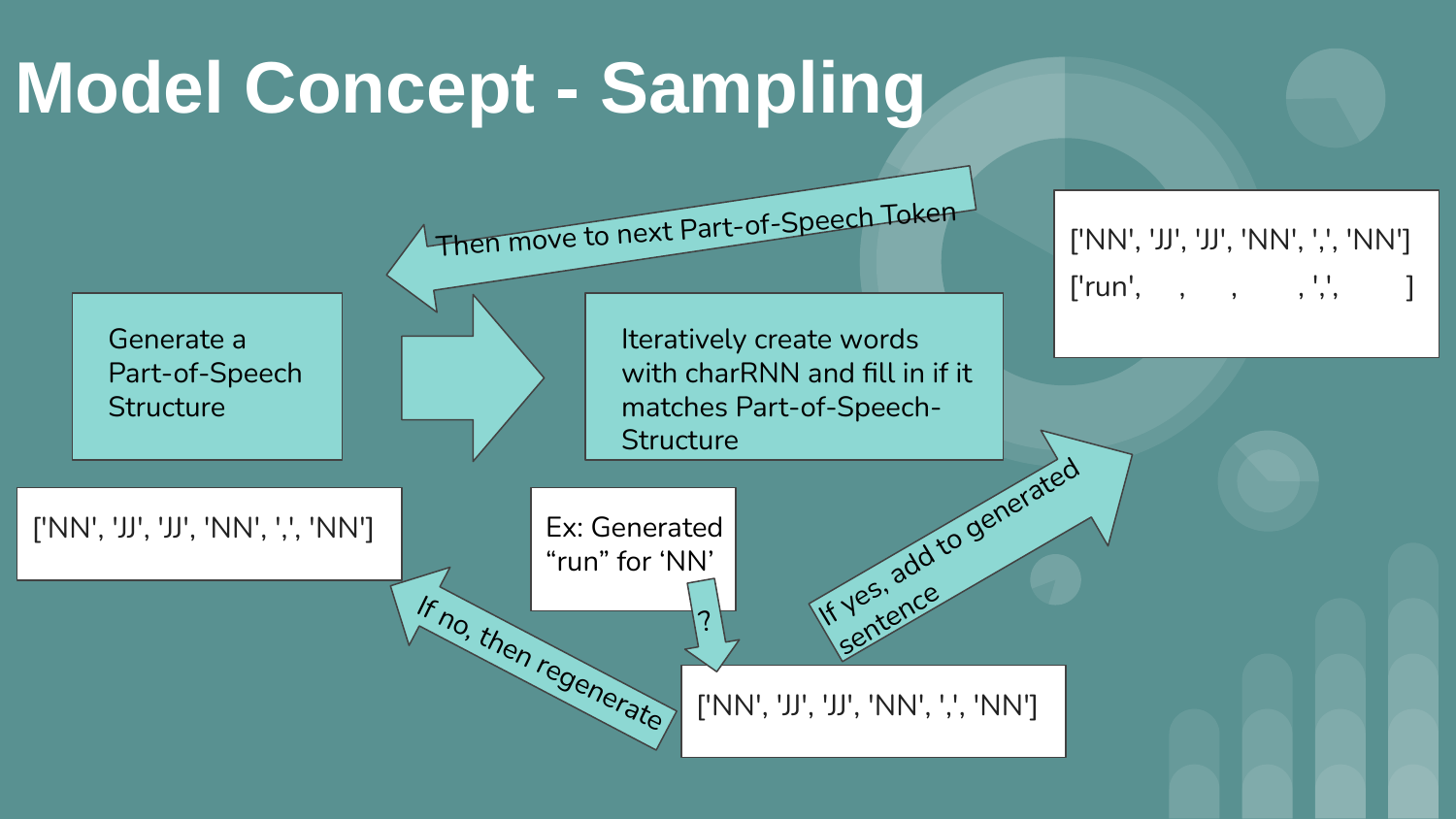

# Model Concept - Sampling

Then move to next Part-of-Speech Token
['NN', 'JJ', 'JJ', 'NN', ',', 'NN']
['run',     ,      ,        , ',',         ]

Generate a Part-of-Speech Structure
Iteratively create words with charRNN and fill in if it matches Part-of-Speech-Structure

['NN', 'JJ', 'JJ', 'NN', ',', 'NN']
Ex: Generated “run” for ‘NN’

If yes, add to generated sentence

?
If no, then regenerate

['NN', 'JJ', 'JJ', 'NN', ',', 'NN']